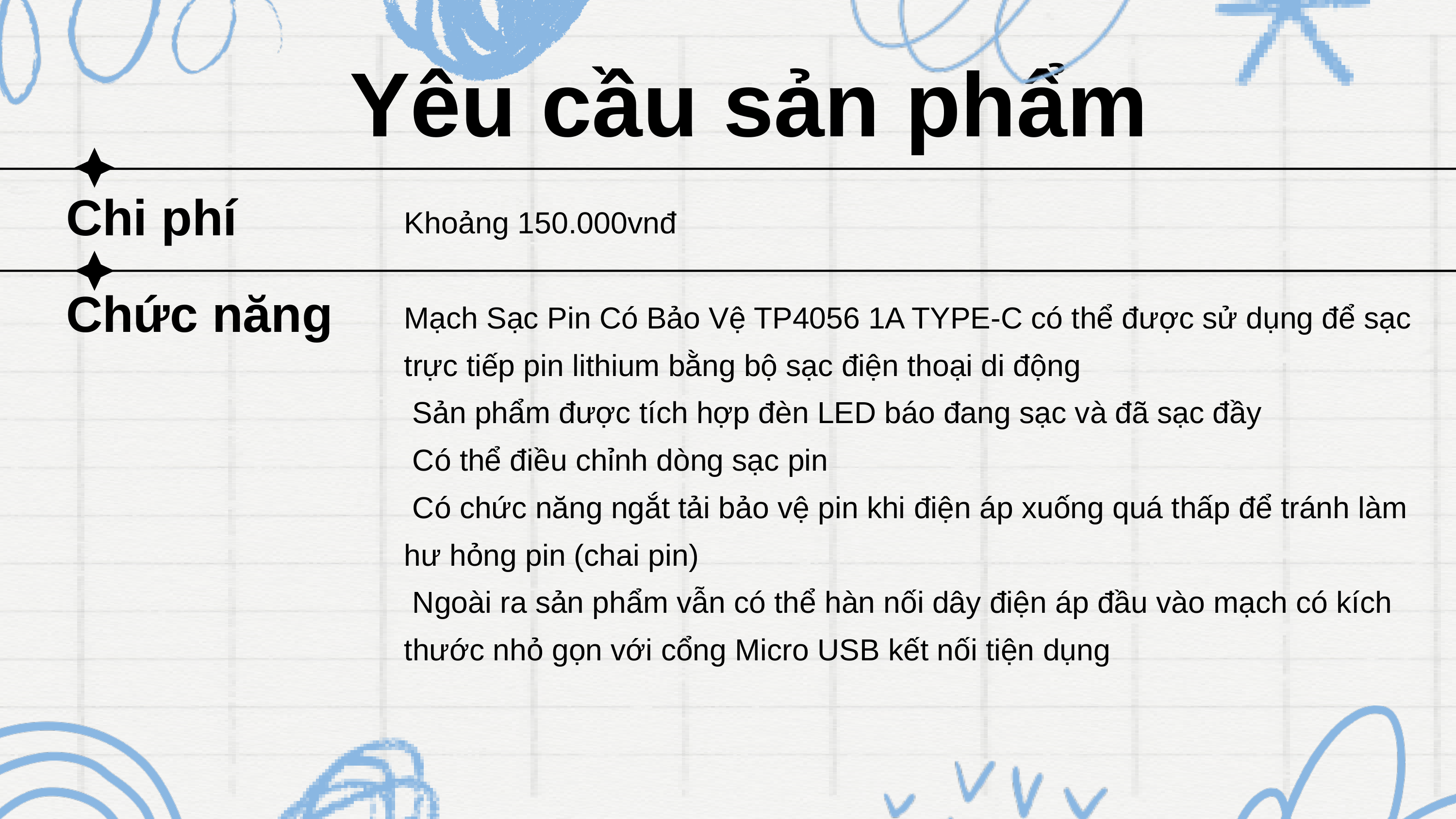

Yêu cầu sản phẩm

Khoảng 150.000vnđ
Chi phí

Mạch Sạc Pin Có Bảo Vệ TP4056 1A TYPE-C có thể được sử dụng để sạc trực tiếp pin lithium bằng bộ sạc điện thoại di động
 Sản phẩm được tích hợp đèn LED báo đang sạc và đã sạc đầy
 Có thể điều chỉnh dòng sạc pin
 Có chức năng ngắt tải bảo vệ pin khi điện áp xuống quá thấp để tránh làm hư hỏng pin (chai pin)
 Ngoài ra sản phẩm vẫn có thể hàn nối dây điện áp đầu vào mạch có kích thước nhỏ gọn với cổng Micro USB kết nối tiện dụng

Chức năng